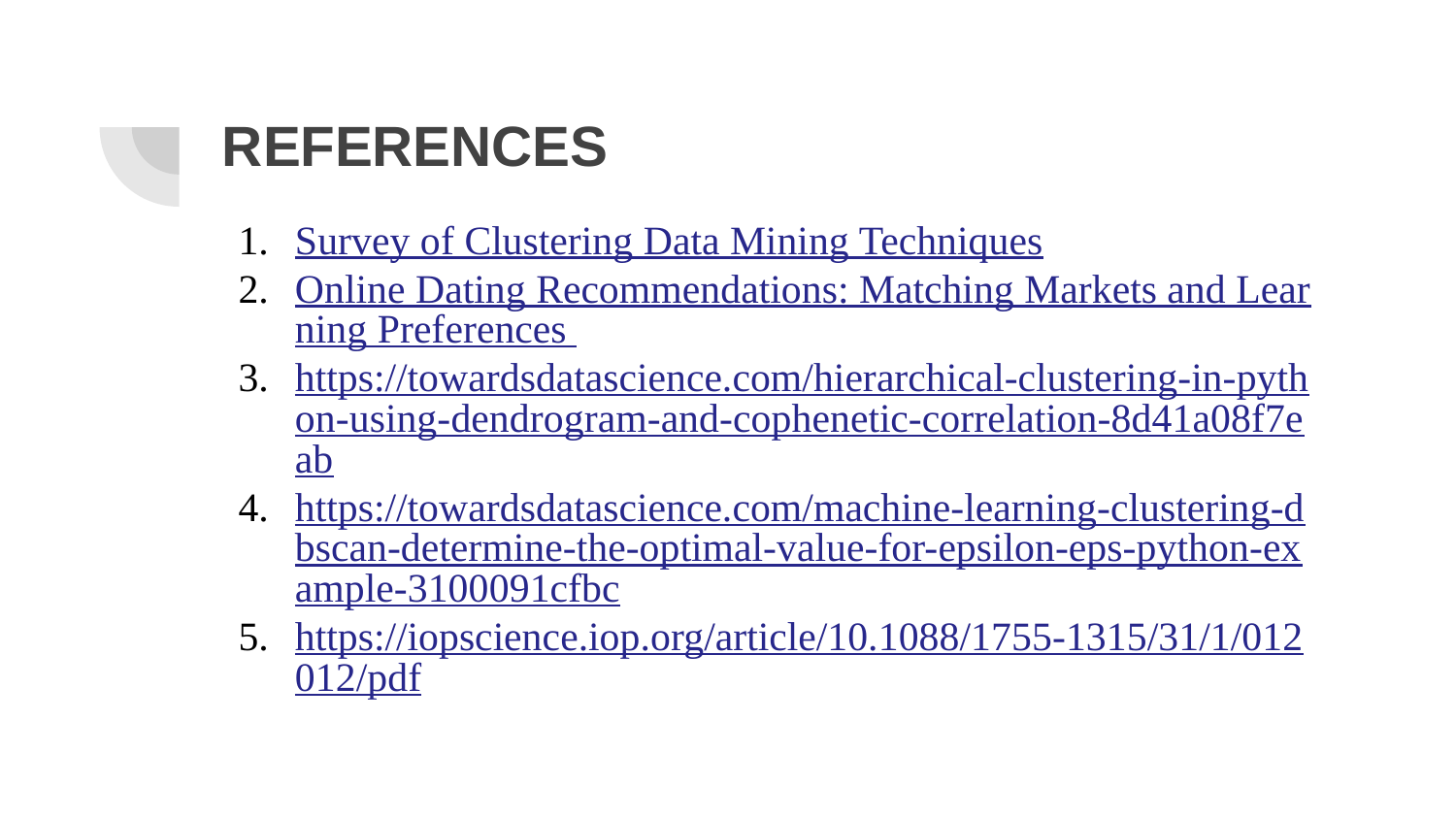

# REFERENCES
Survey of Clustering Data Mining Techniques
Online Dating Recommendations: Matching Markets and Learning Preferences
https://towardsdatascience.com/hierarchical-clustering-in-python-using-dendrogram-and-cophenetic-correlation-8d41a08f7eab
https://towardsdatascience.com/machine-learning-clustering-dbscan-determine-the-optimal-value-for-epsilon-eps-python-example-3100091cfbc
https://iopscience.iop.org/article/10.1088/1755-1315/31/1/012012/pdf